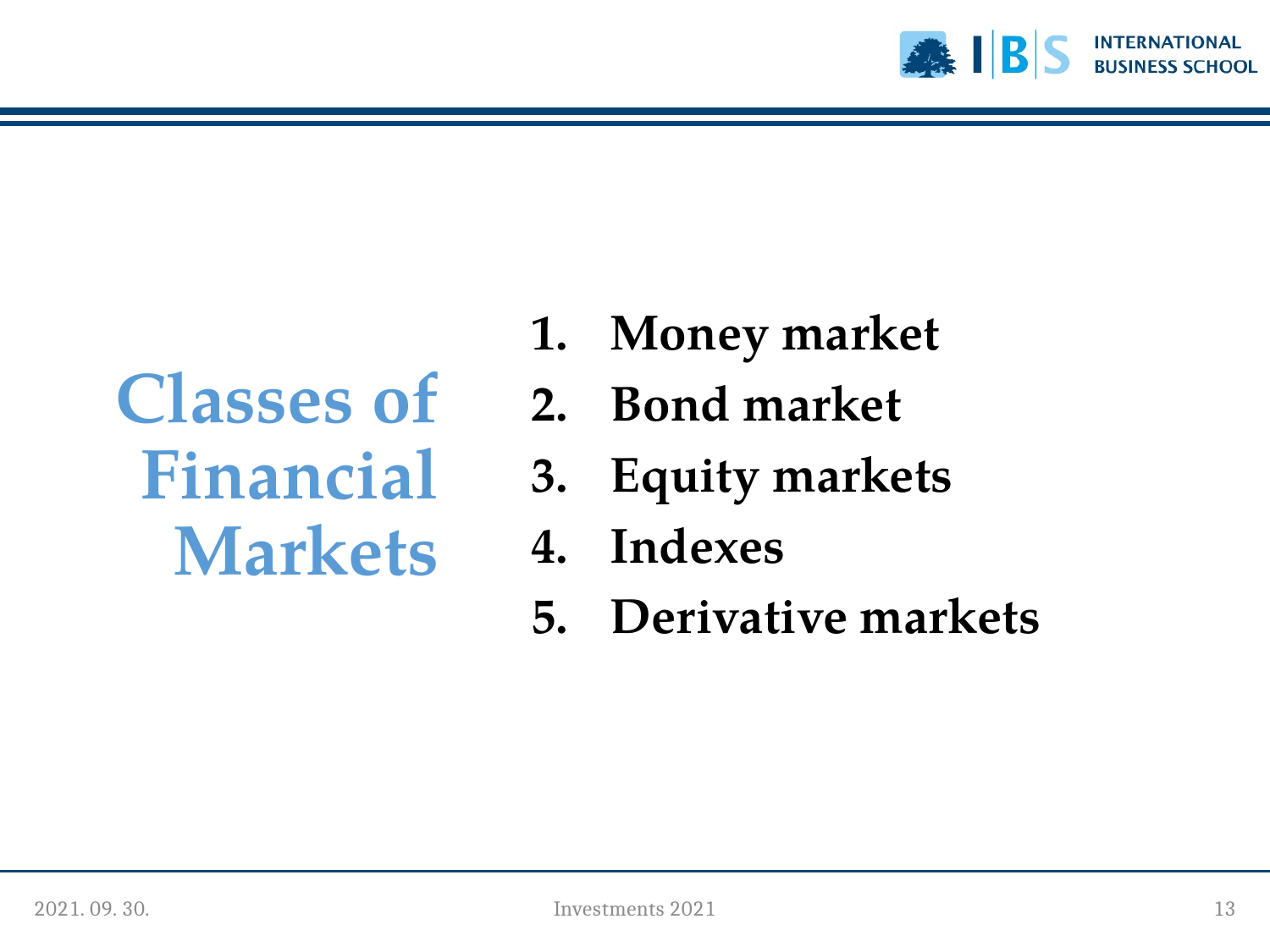

# Classes of Financial Markets
Money market
Bond market
Equity markets
Indexes
Derivative markets
2021. 09. 30.
Investments 2021
13